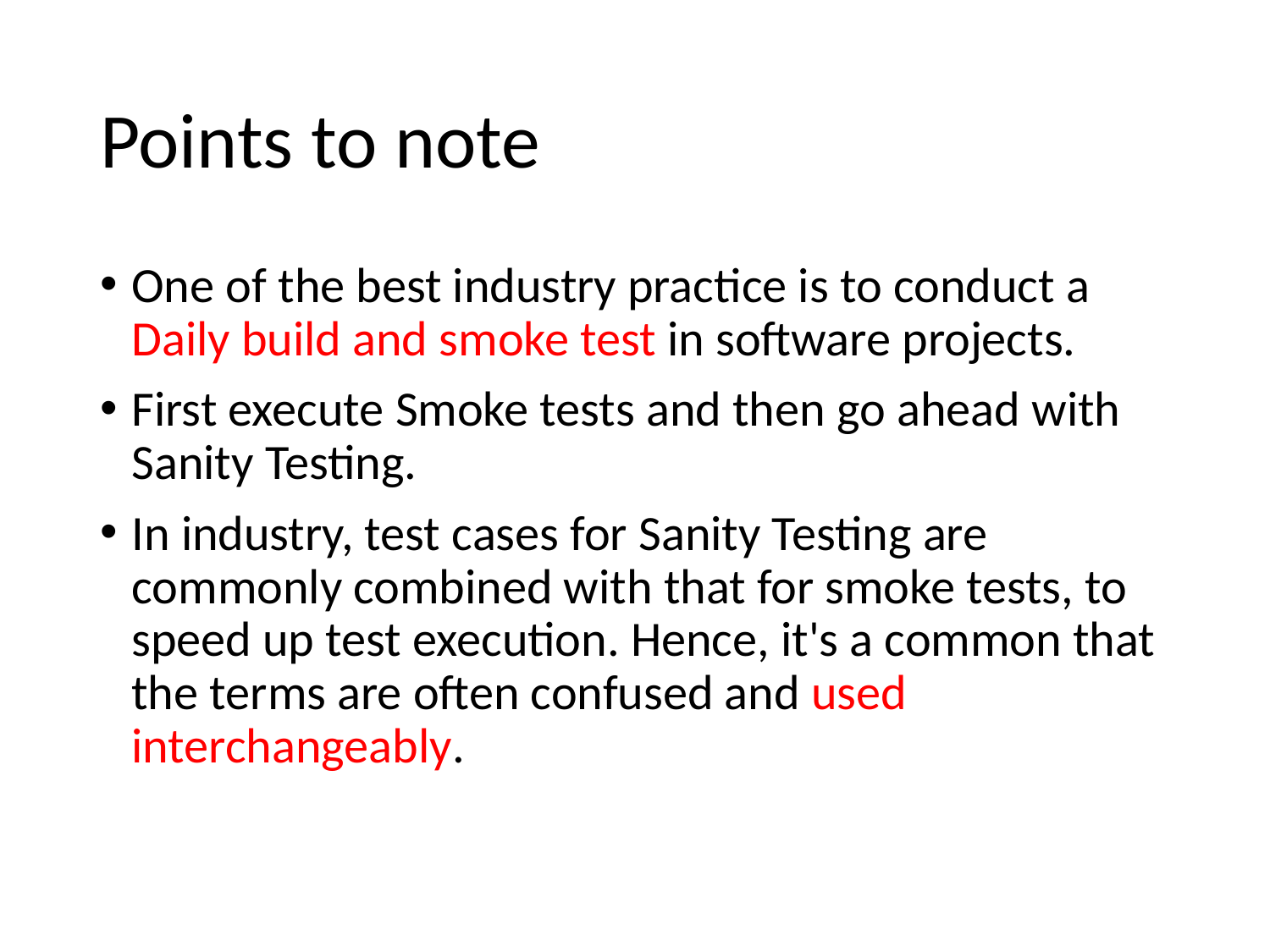

# Points to note
One of the best industry practice is to conduct a Daily build and smoke test in software projects.
First execute Smoke tests and then go ahead with Sanity Testing.
In industry, test cases for Sanity Testing are commonly combined with that for smoke tests, to speed up test execution. Hence, it's a common that the terms are often confused and used interchangeably.